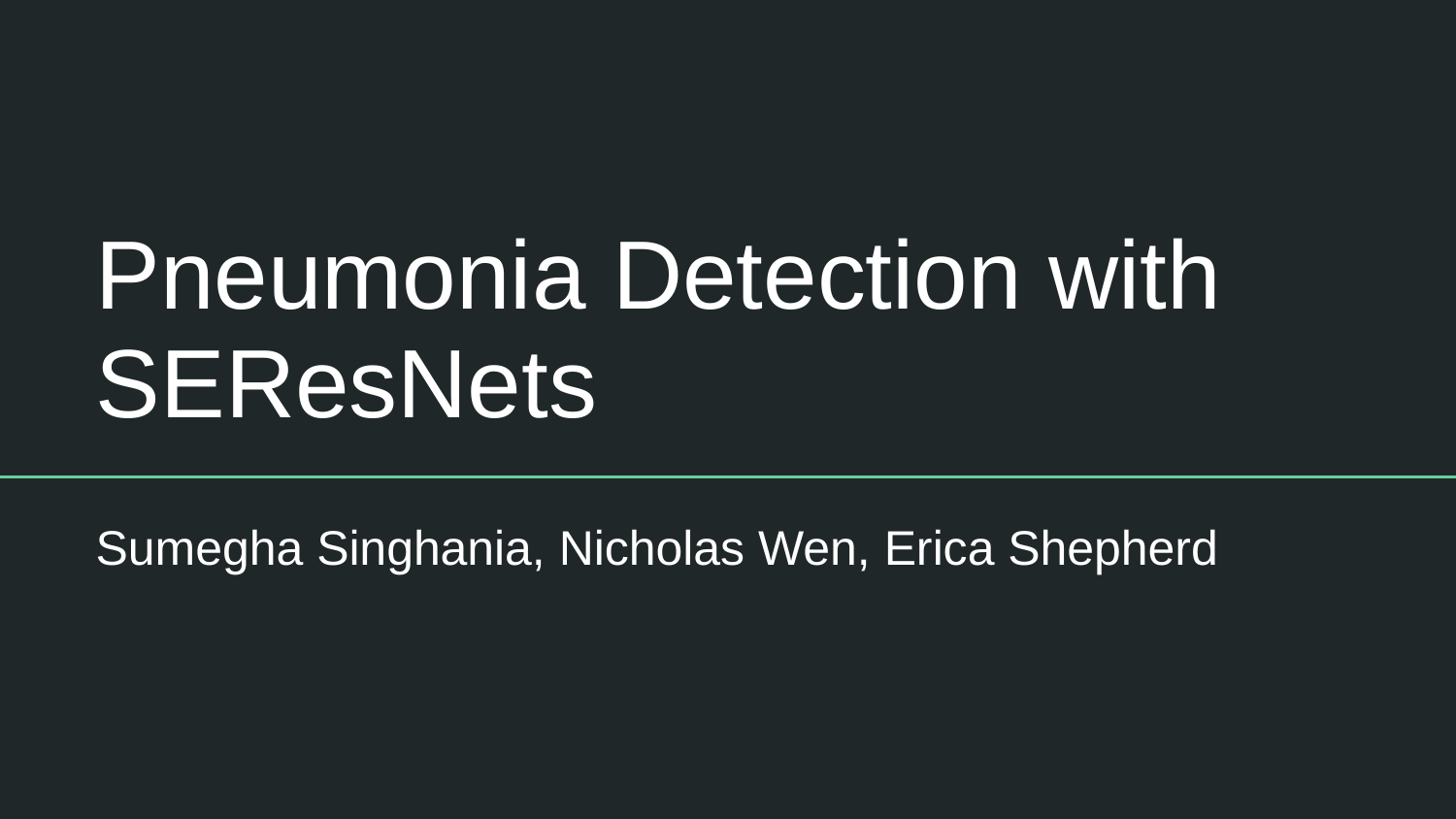

# Pneumonia Detection with SEResNets
Sumegha Singhania, Nicholas Wen, Erica Shepherd